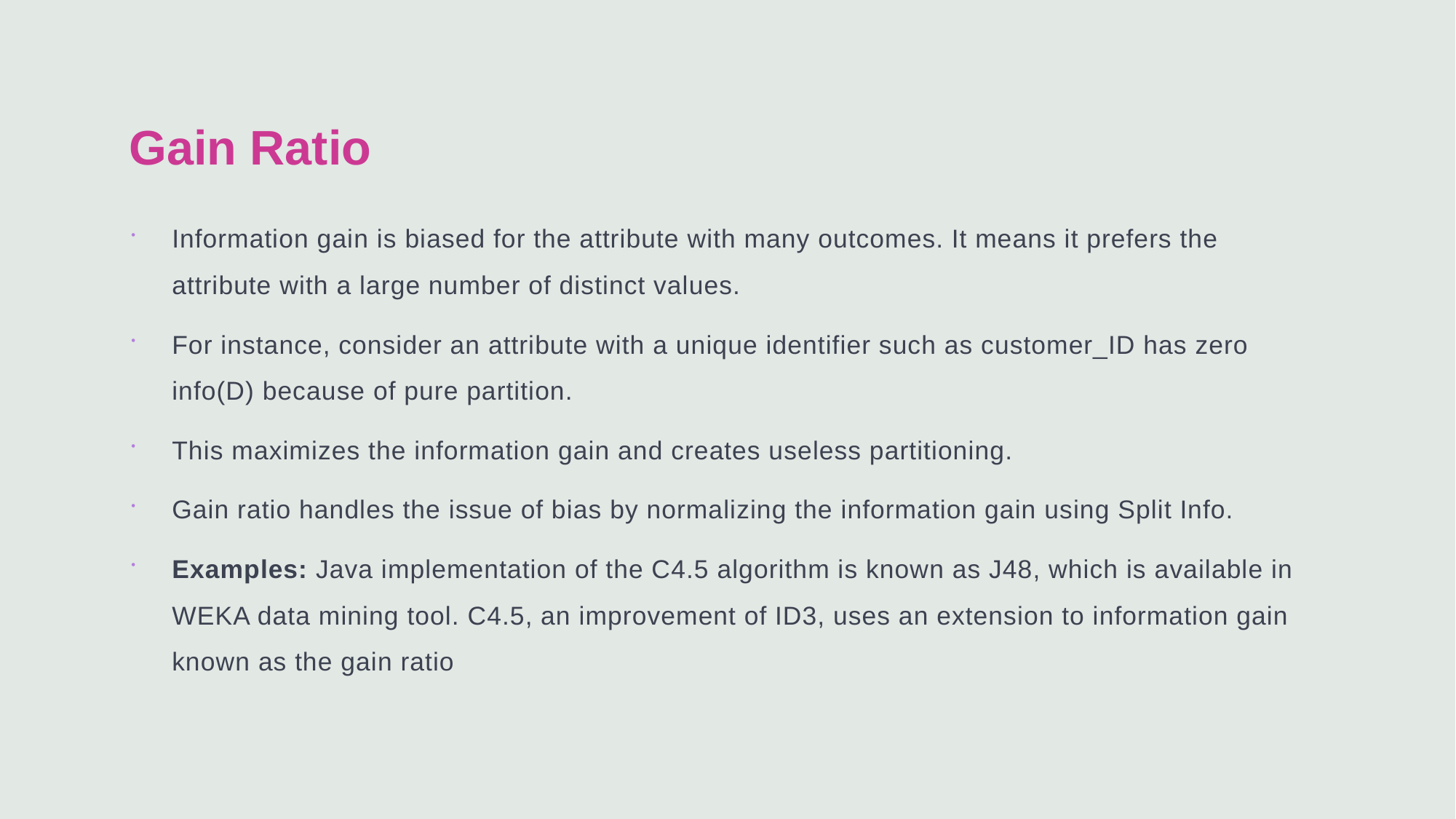

# Gain Ratio
Information gain is biased for the attribute with many outcomes. It means it prefers the attribute with a large number of distinct values.
For instance, consider an attribute with a unique identifier such as customer_ID has zero info(D) because of pure partition.
This maximizes the information gain and creates useless partitioning.
Gain ratio handles the issue of bias by normalizing the information gain using Split Info.
Examples: Java implementation of the C4.5 algorithm is known as J48, which is available in WEKA data mining tool. C4.5, an improvement of ID3, uses an extension to information gain known as the gain ratio